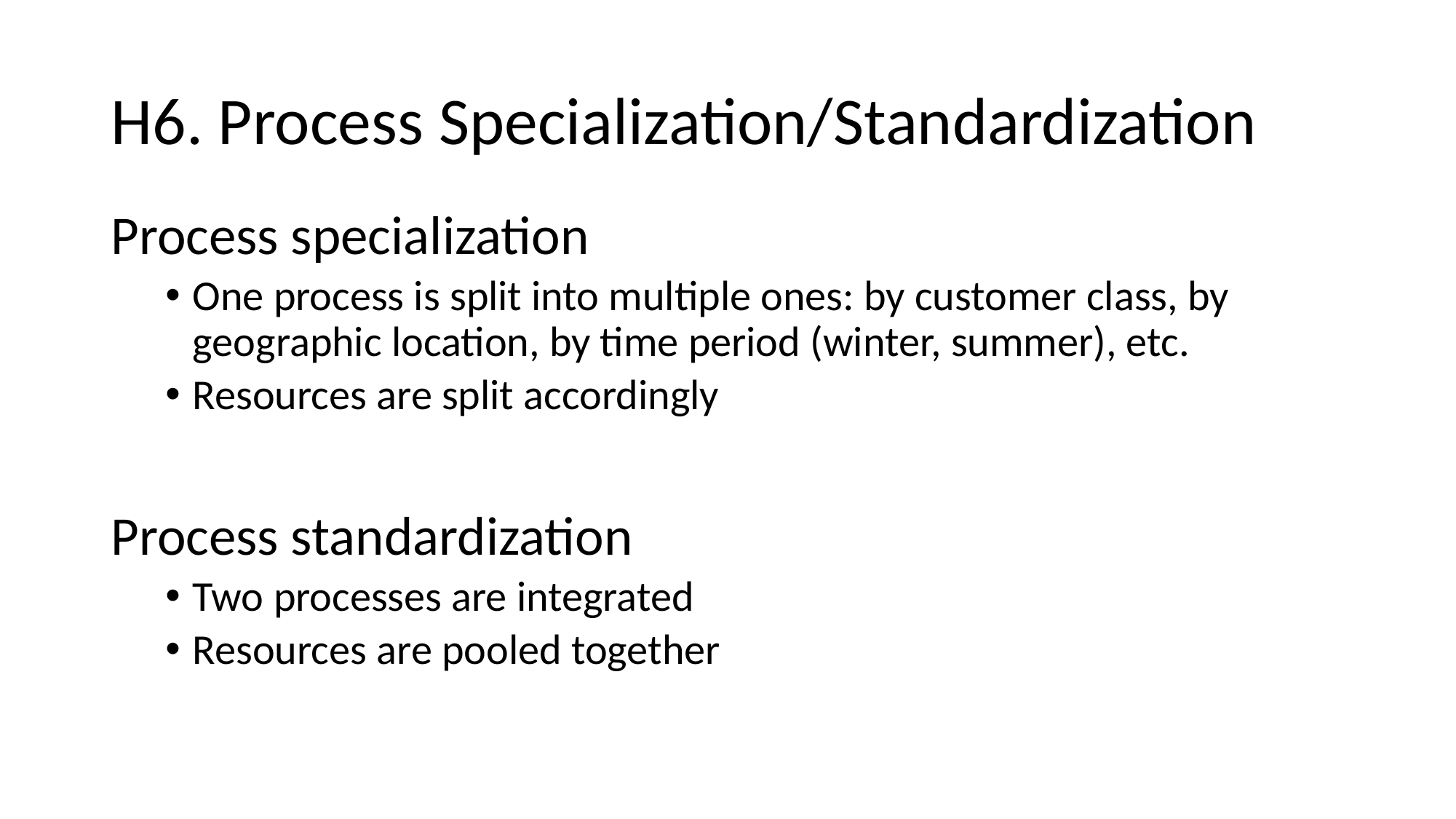

# H6. Process Specialization/Standardization
Process specialization
One process is split into multiple ones: by customer class, by geographic location, by time period (winter, summer), etc.
Resources are split accordingly

Process standardization
Two processes are integrated
Resources are pooled together